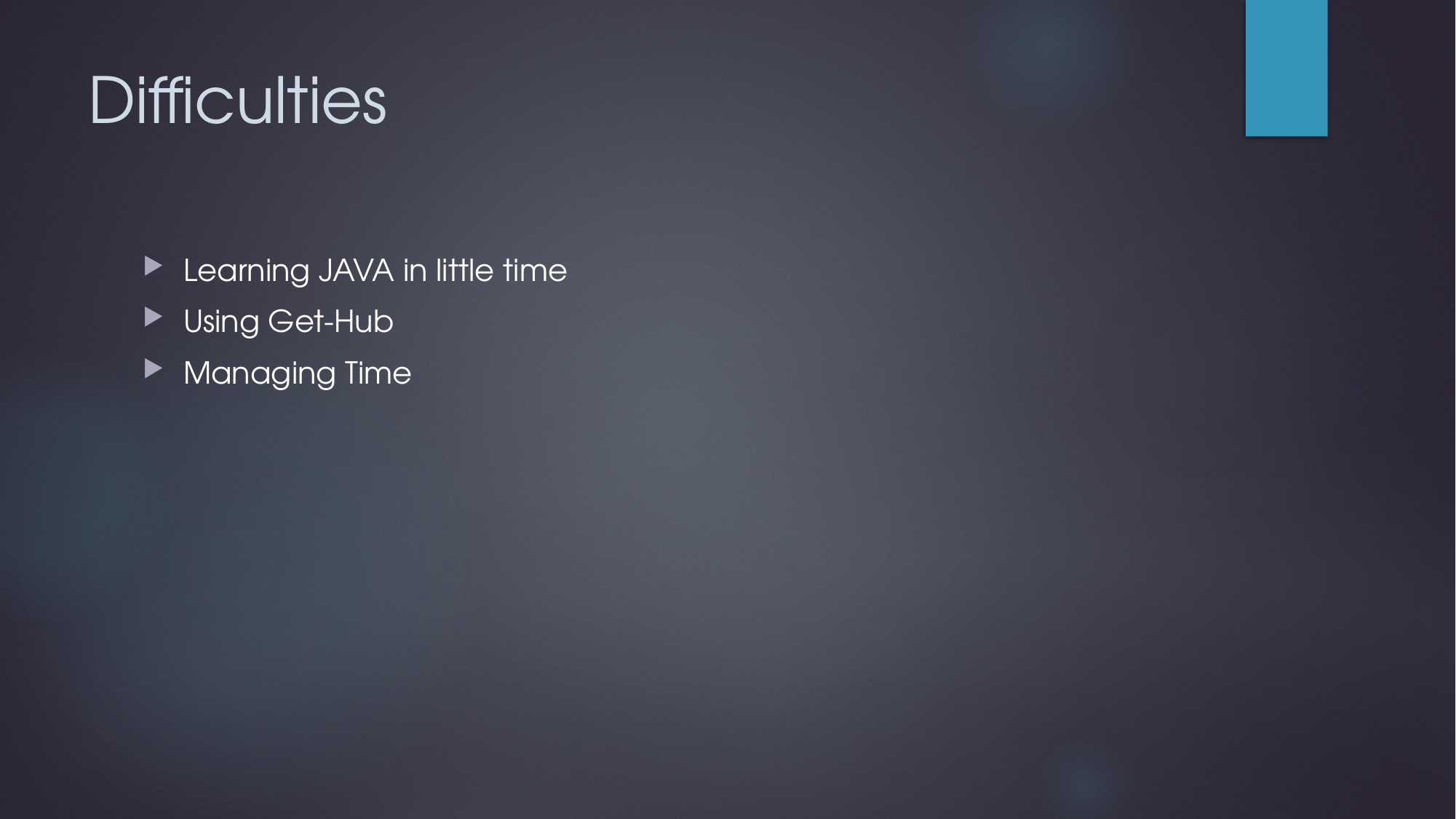

# Difficulties
Learning JAVA in little time
Using Get-Hub
Managing Time